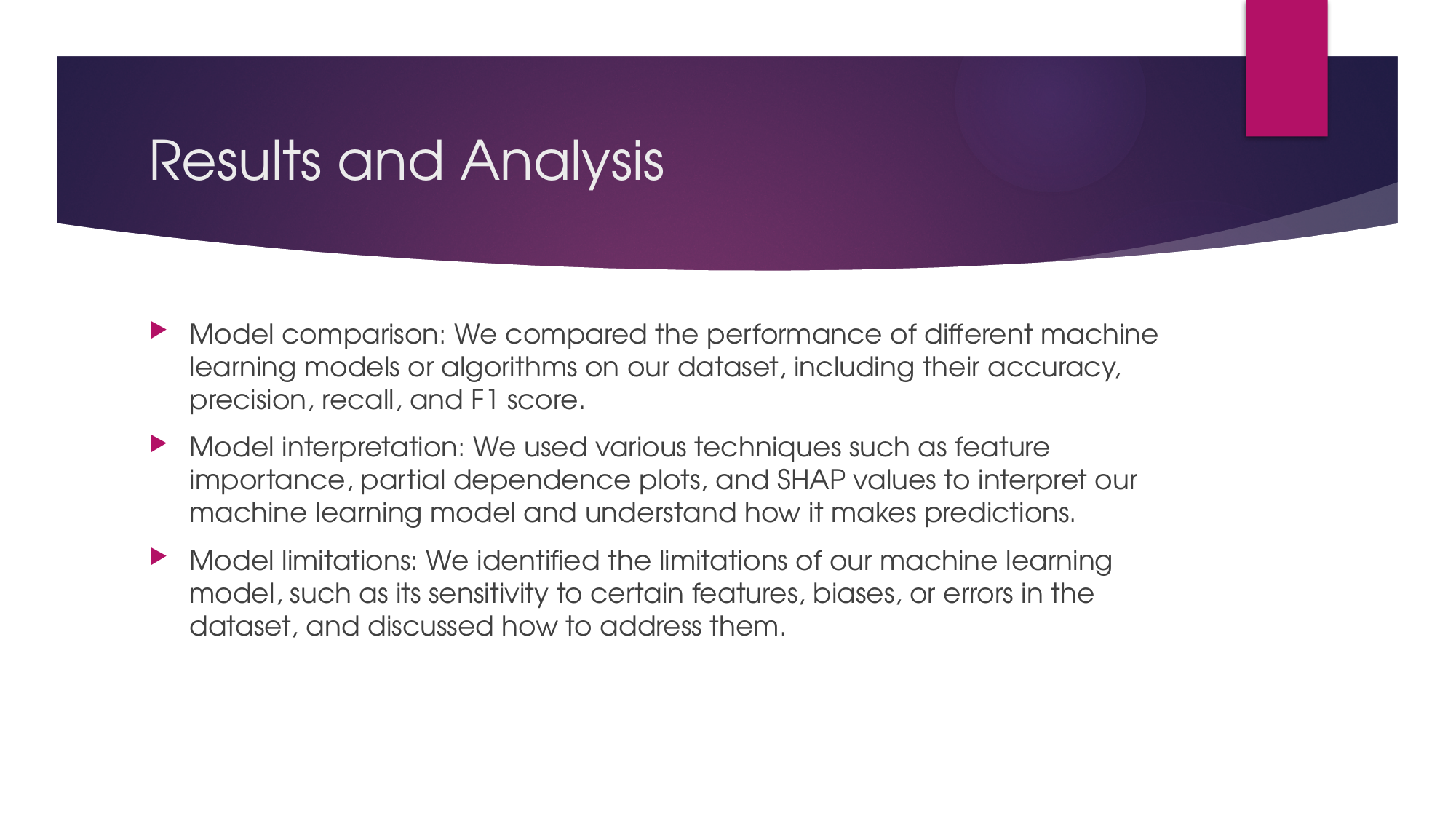

# Results and Analysis
Model comparison: We compared the performance of different machine learning models or algorithms on our dataset, including their accuracy, precision, recall, and F1 score.
Model interpretation: We used various techniques such as feature importance, partial dependence plots, and SHAP values to interpret our machine learning model and understand how it makes predictions.
Model limitations: We identified the limitations of our machine learning model, such as its sensitivity to certain features, biases, or errors in the dataset, and discussed how to address them.